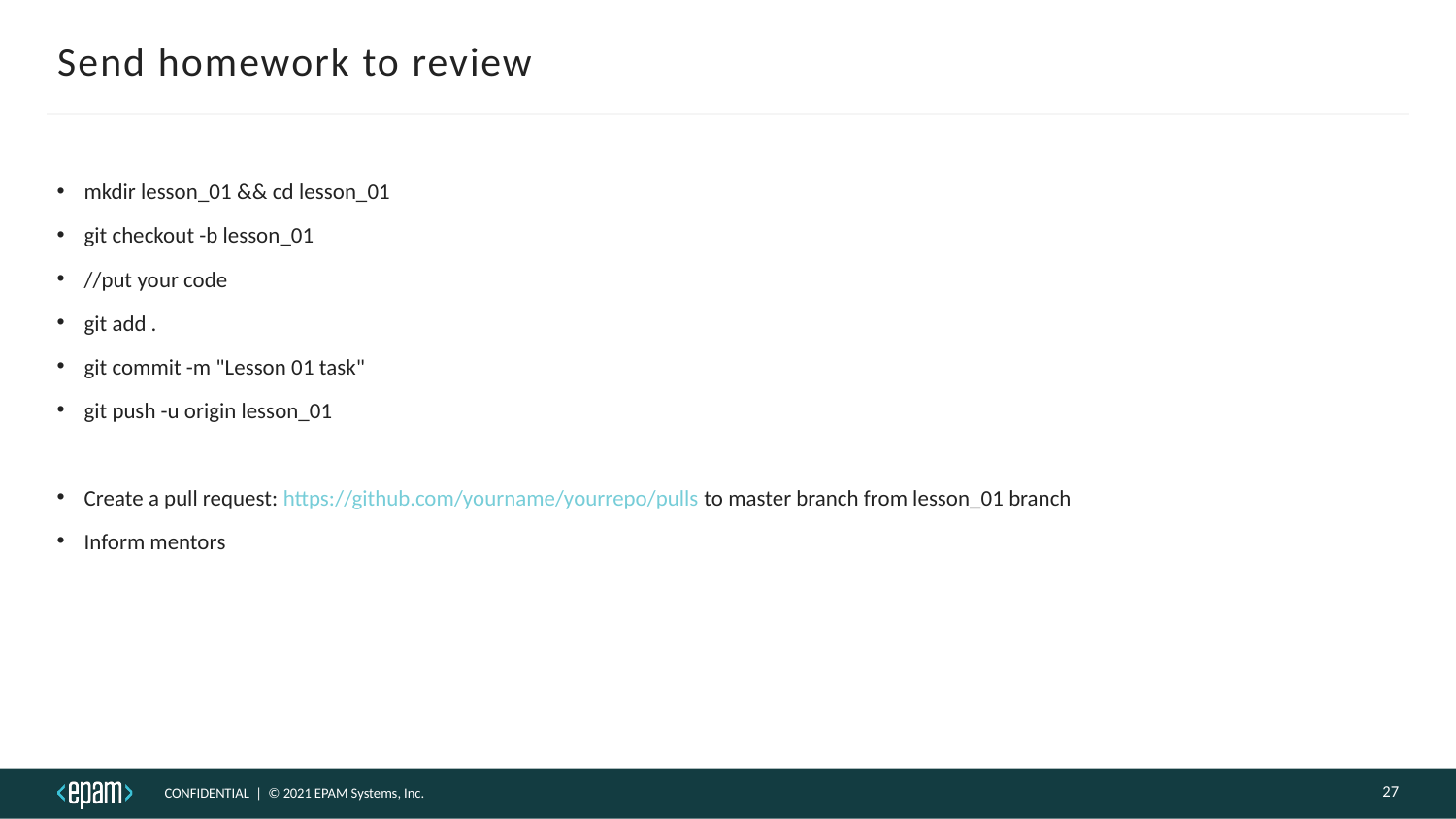

# Send homework to review
mkdir lesson_01 && cd lesson_01
git checkout -b lesson_01
//put your code
git add .
git commit -m "Lesson 01 task"
git push -u origin lesson_01

Create a pull request: https://github.com/yourname/yourrepo/pulls to master branch from lesson_01 branch
Inform mentors

27